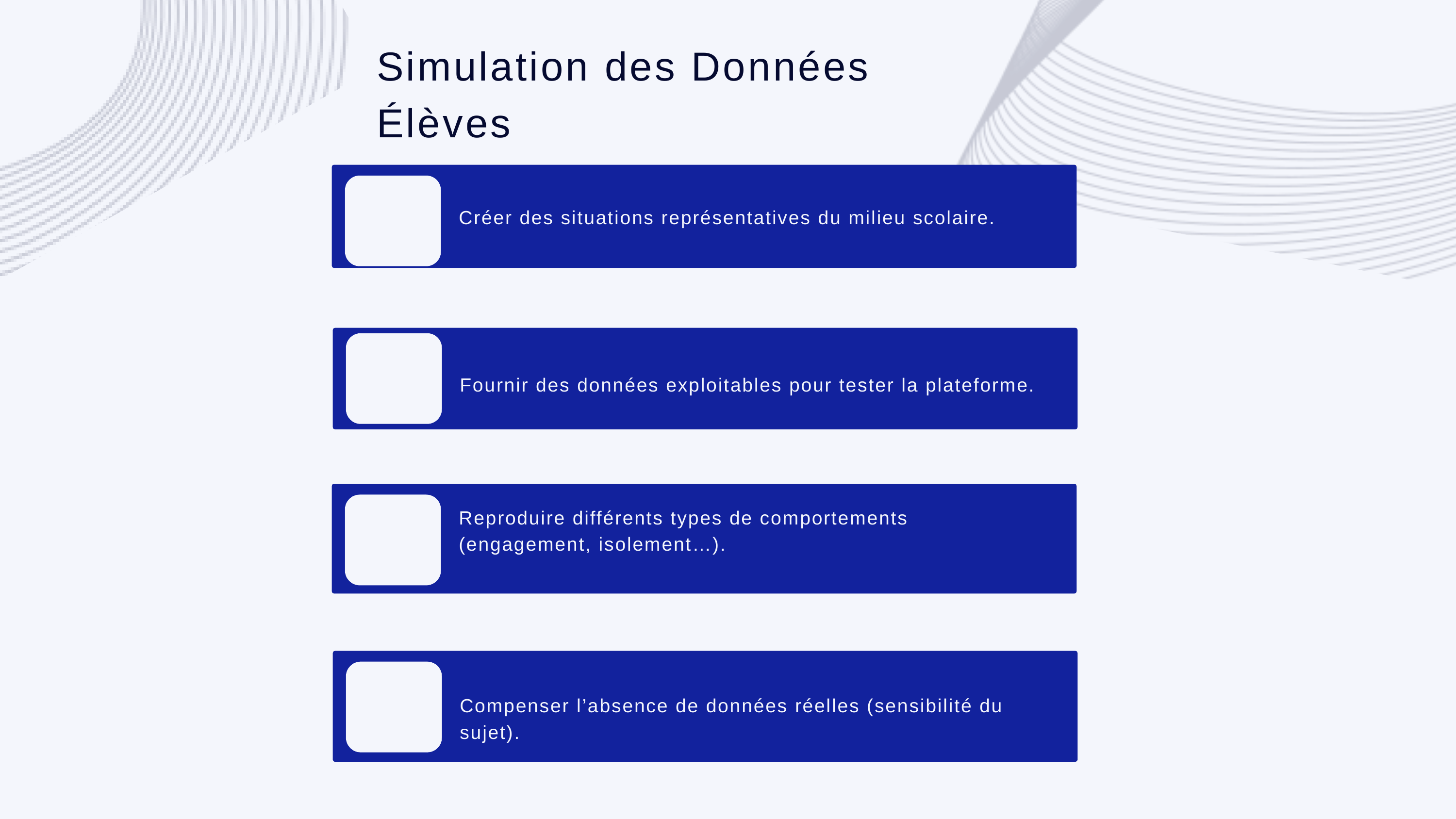

Simulation des Données Élèves

Créer des situations représentatives du milieu scolaire.

Fournir des données exploitables pour tester la plateforme.

Reproduire différents types de comportements (engagement, isolement…).

Compenser l’absence de données réelles (sensibilité du sujet).